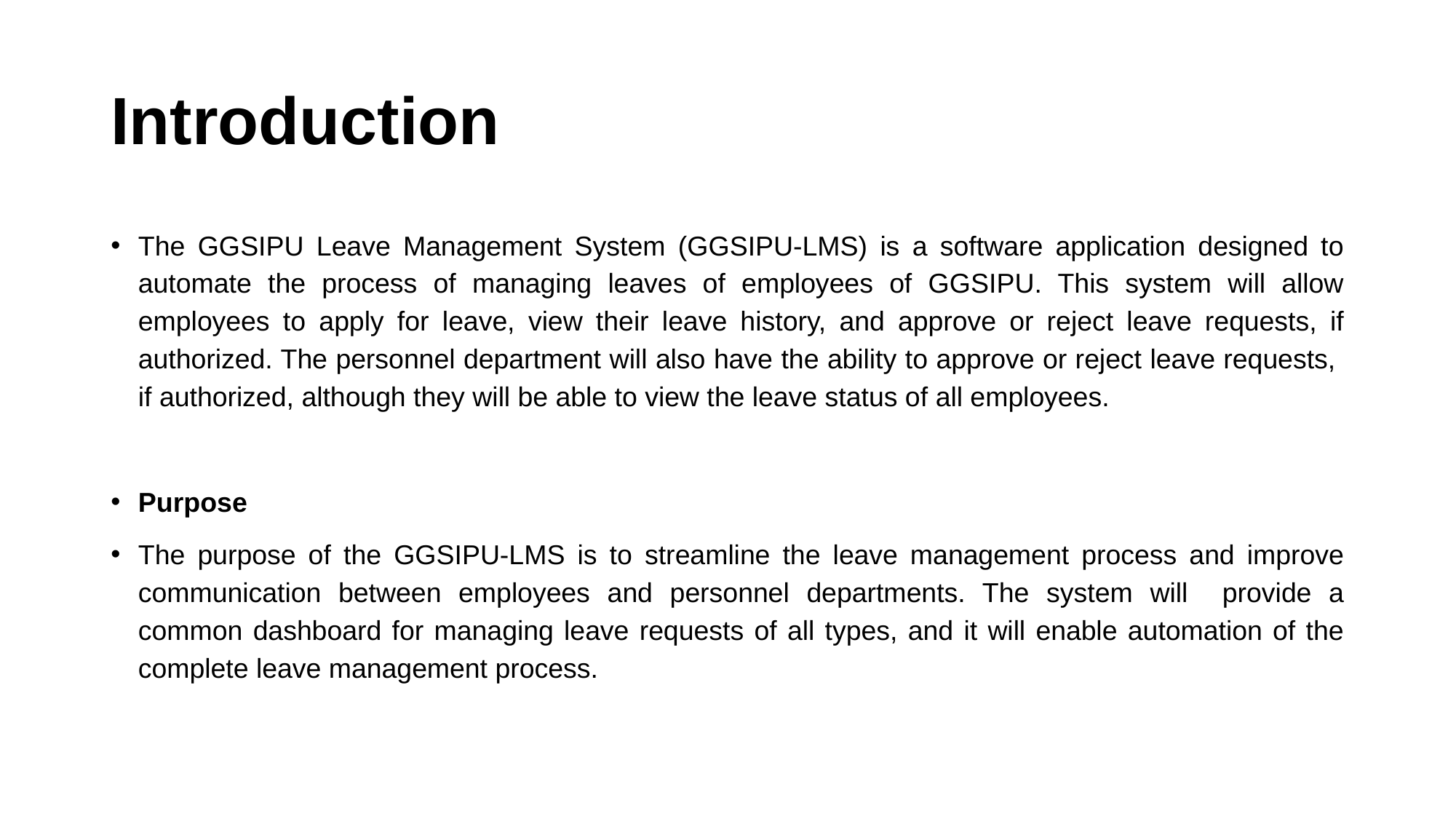

# Introduction
The GGSIPU Leave Management System (GGSIPU-LMS) is a software application designed to automate the process of managing leaves of employees of GGSIPU. This system will allow employees to apply for leave, view their leave history, and approve or reject leave requests, if authorized. The personnel department will also have the ability to approve or reject leave requests,  if authorized, although they will be able to view the leave status of all employees.

Purpose
The purpose of the GGSIPU-LMS is to streamline the leave management process and improve communication between employees and personnel departments. The system will  provide a common dashboard for managing leave requests of all types, and it will enable automation of the complete leave management process.